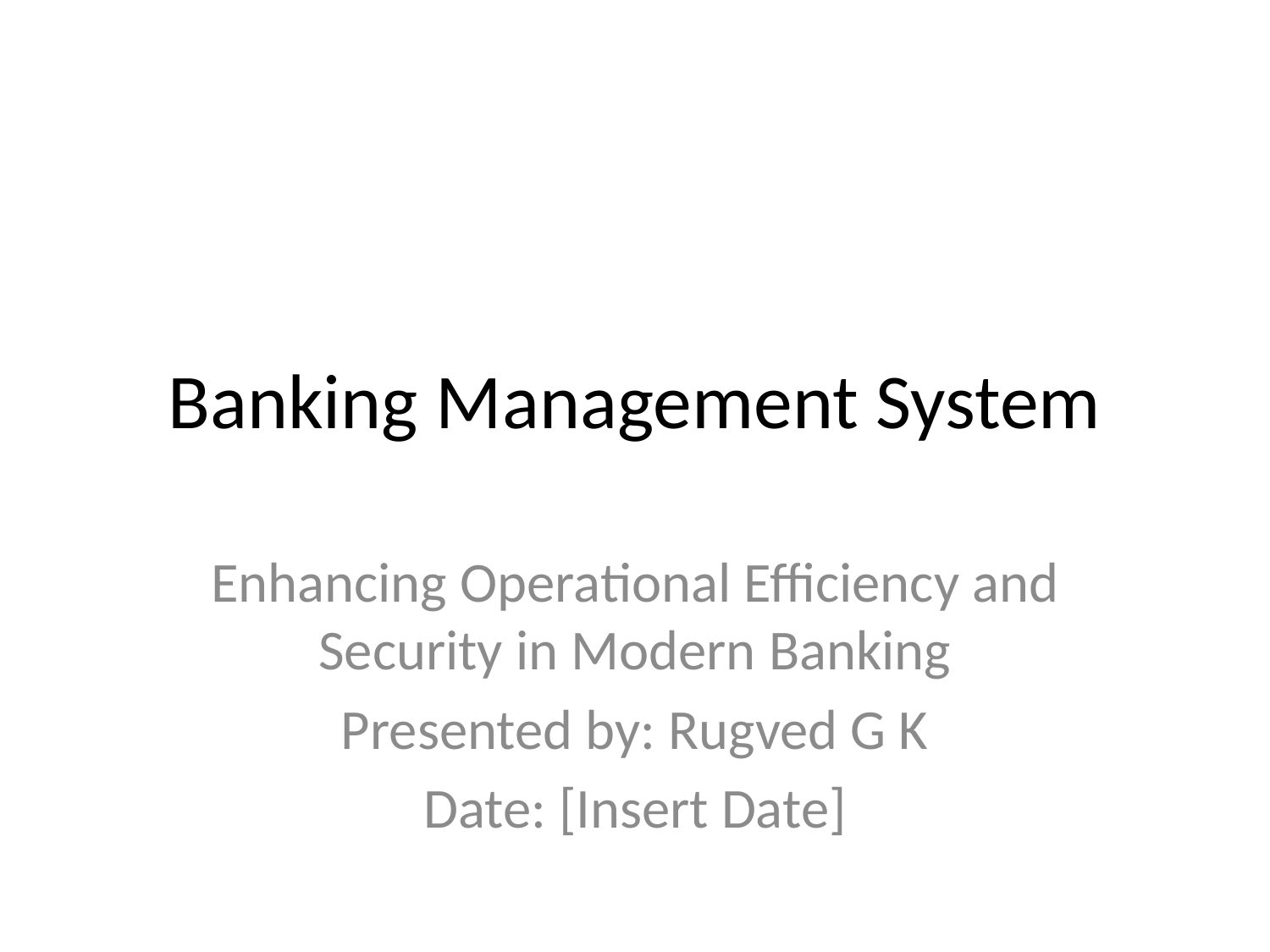

# Banking Management System
Enhancing Operational Efficiency and Security in Modern Banking
Presented by: Rugved G K
Date: [Insert Date]